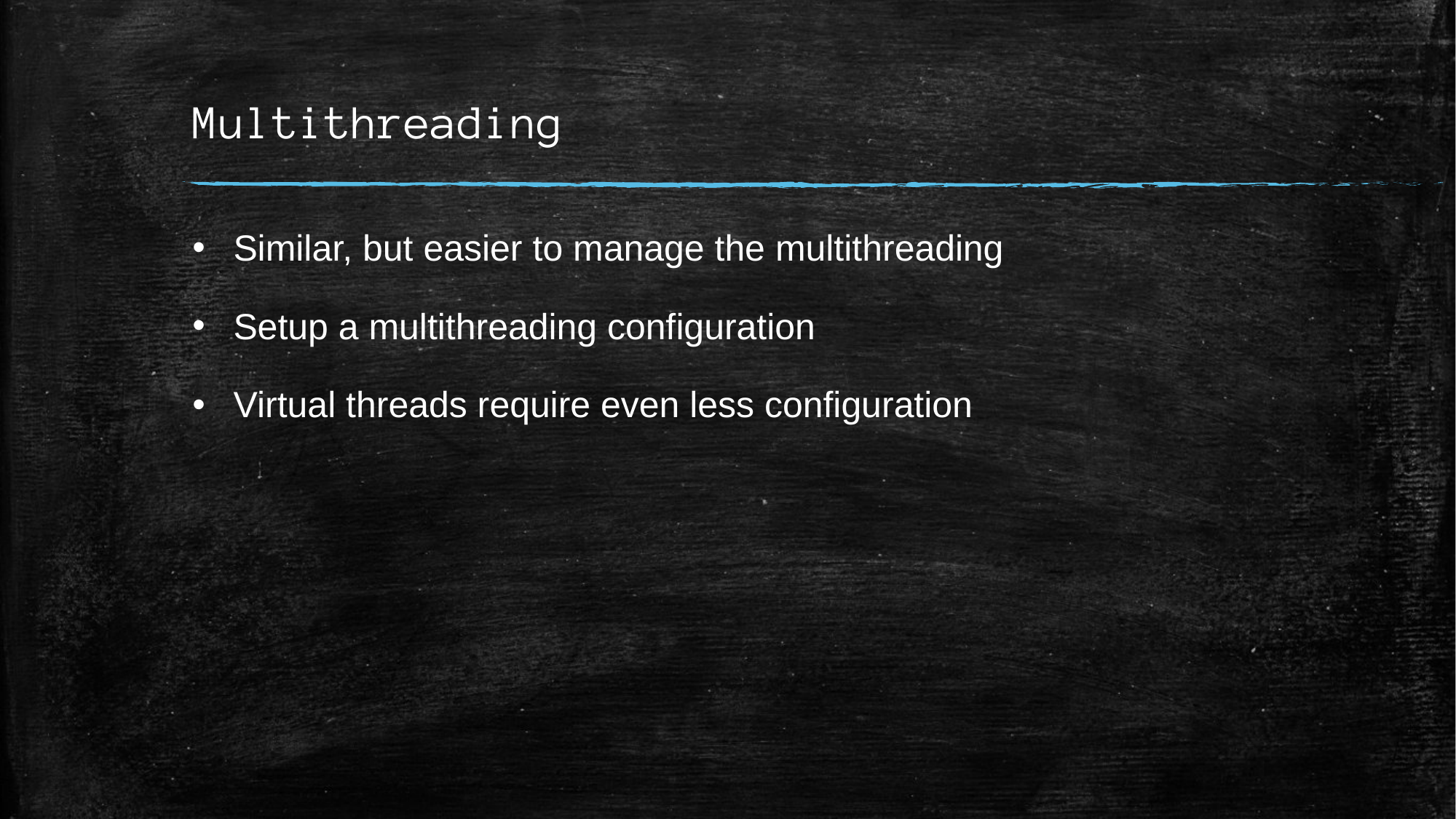

# Multithreading

Similar, but easier to manage the multithreading

Setup a multithreading configuration

Virtual threads require even less configuration